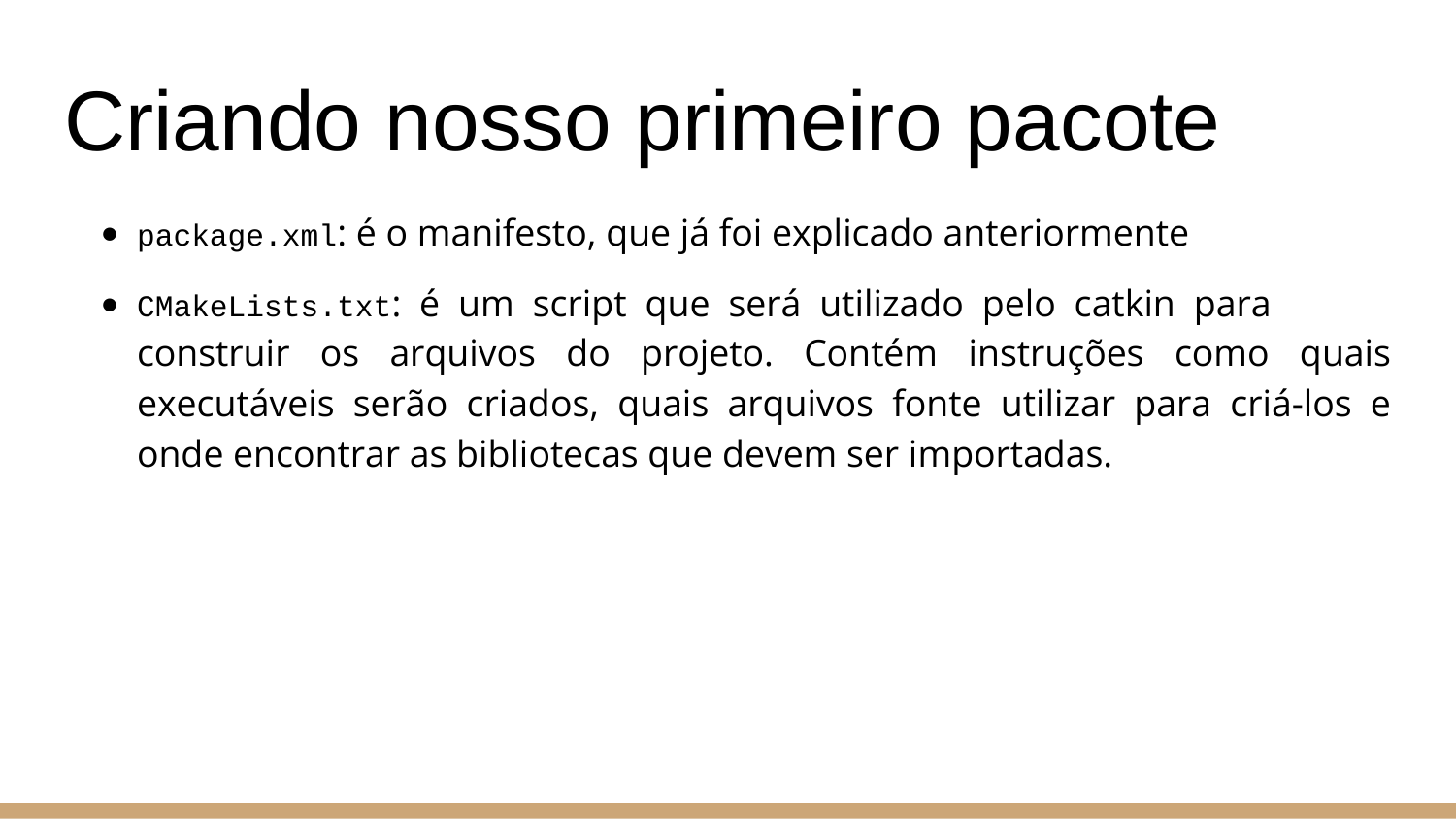

# Criando nosso primeiro pacote
package.xml: é o manifesto, que já foi explicado anteriormente
CMakeLists.txt: é um script que será utilizado pelo catkin para 	construir os arquivos do projeto. Contém instruções como quais executáveis serão criados, quais arquivos fonte utilizar para criá-los e onde encontrar as bibliotecas que devem ser importadas.